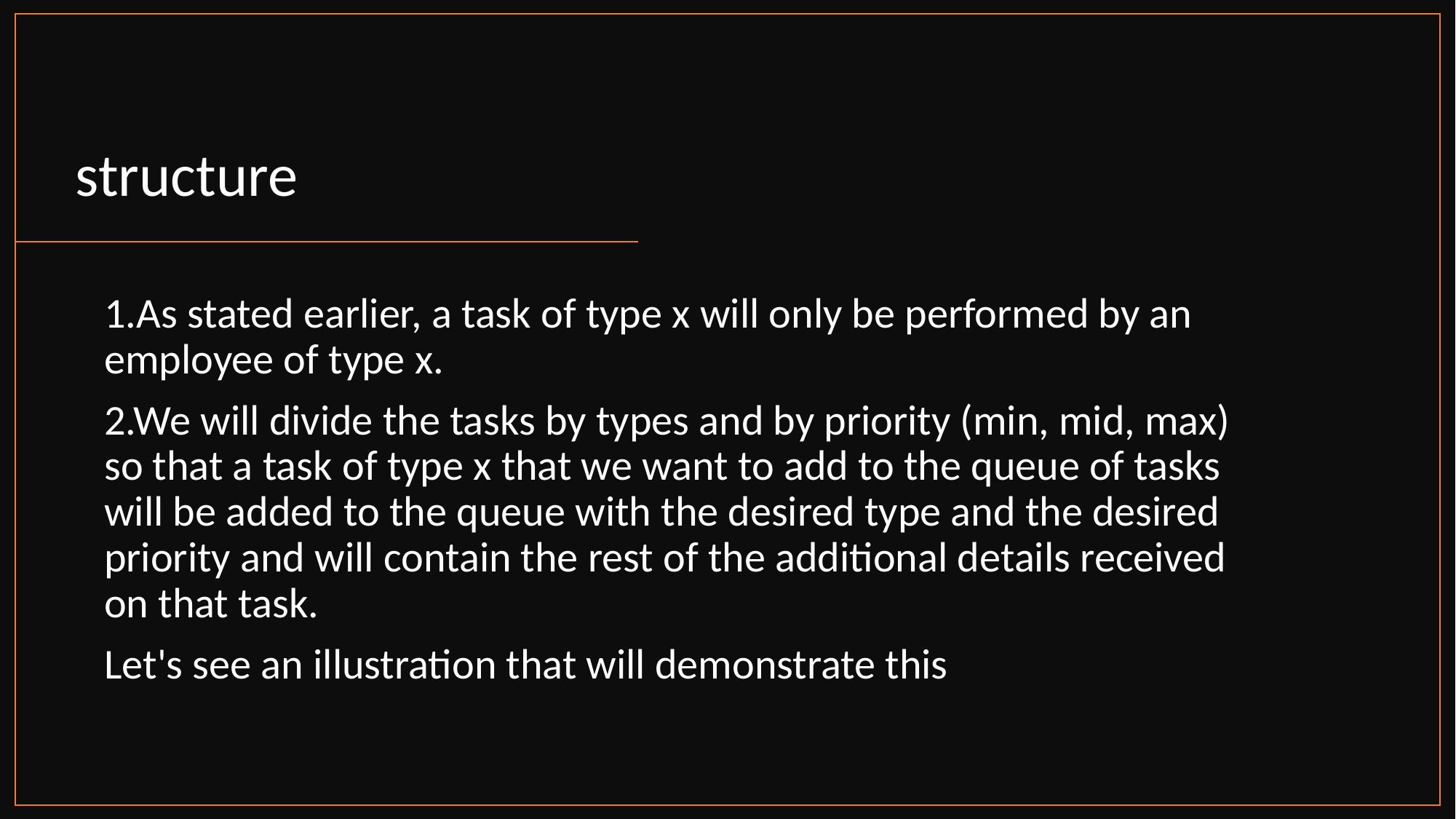

# structure
1.As stated earlier, a task of type x will only be performed by an employee of type x.
2.We will divide the tasks by types and by priority (min, mid, max) so that a task of type x that we want to add to the queue of tasks will be added to the queue with the desired type and the desired priority and will contain the rest of the additional details received on that task.
Let's see an illustration that will demonstrate this